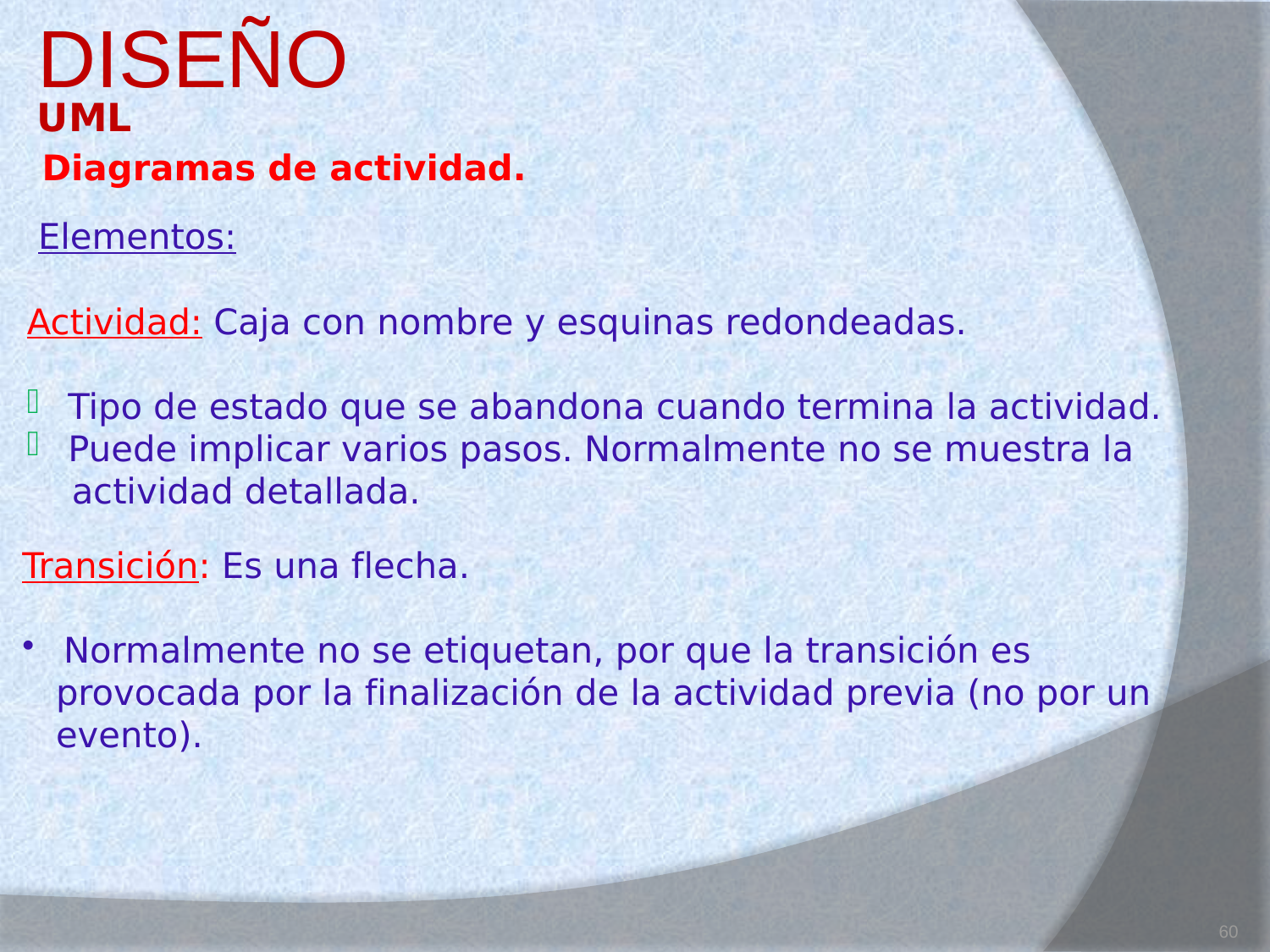

DISEÑO
# UML
Diagramas de actividad.
 Elementos:

Actividad: Caja con nombre y esquinas redondeadas.

 Tipo de estado que se abandona cuando termina la actividad.
 Puede implicar varios pasos. Normalmente no se muestra la
    actividad detallada.

Transición: Es una flecha.

 Normalmente no se etiquetan, por que la transición es
   provocada por la finalización de la actividad previa (no por un
   evento).
60